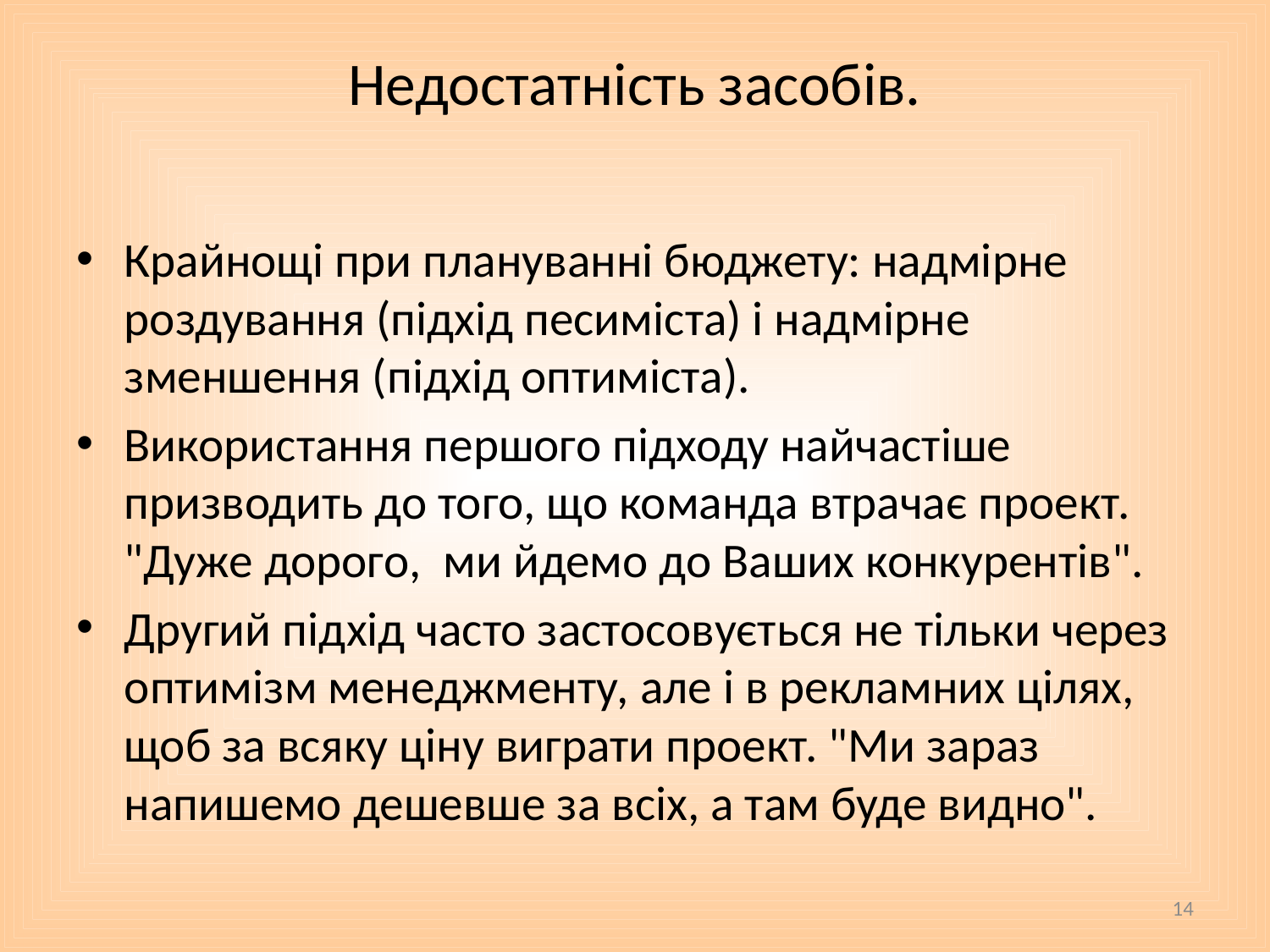

# Недостатність засобів.
Крайнощі при плануванні бюджету: надмірне роздування (підхід песиміста) і надмірне зменшення (підхід оптиміста).
Використання першого підходу найчастіше призводить до того, що команда втрачає проект. "Дуже дорого,  ми йдемо до Ваших конкурентів".
Другий підхід часто застосовується не тільки через оптимізм менеджменту, але і в рекламних цілях, щоб за всяку ціну виграти проект. "Ми зараз напишемо дешевше за всіх, а там буде видно".
14